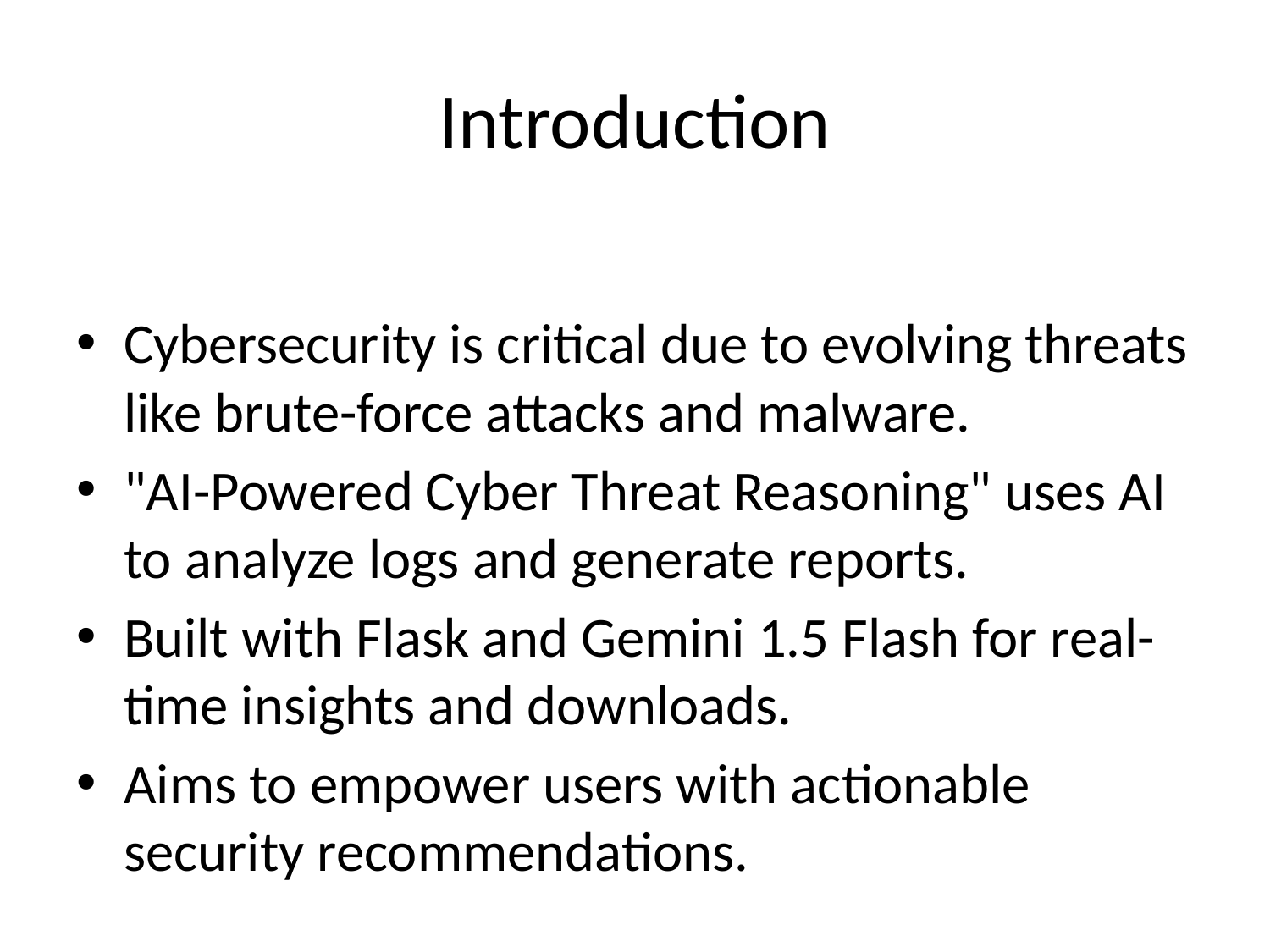

# Introduction

Cybersecurity is critical due to evolving threats like brute-force attacks and malware.
"AI-Powered Cyber Threat Reasoning" uses AI to analyze logs and generate reports.
Built with Flask and Gemini 1.5 Flash for real-time insights and downloads.
Aims to empower users with actionable security recommendations.